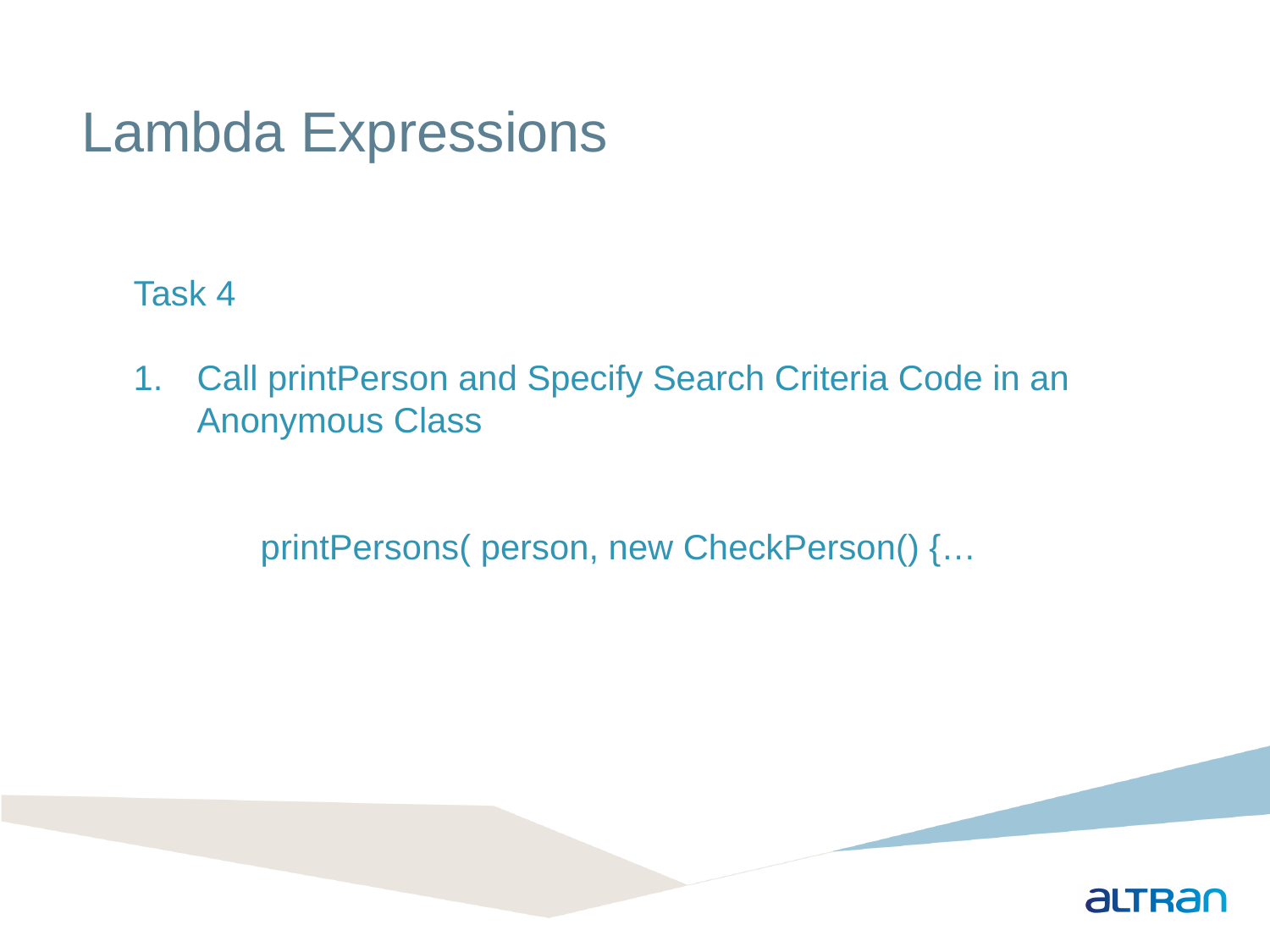

Lambda Expressions

Task 4

Call printPerson and Specify Search Criteria Code in an Anonymous Class

	printPersons( person, new CheckPerson() {…